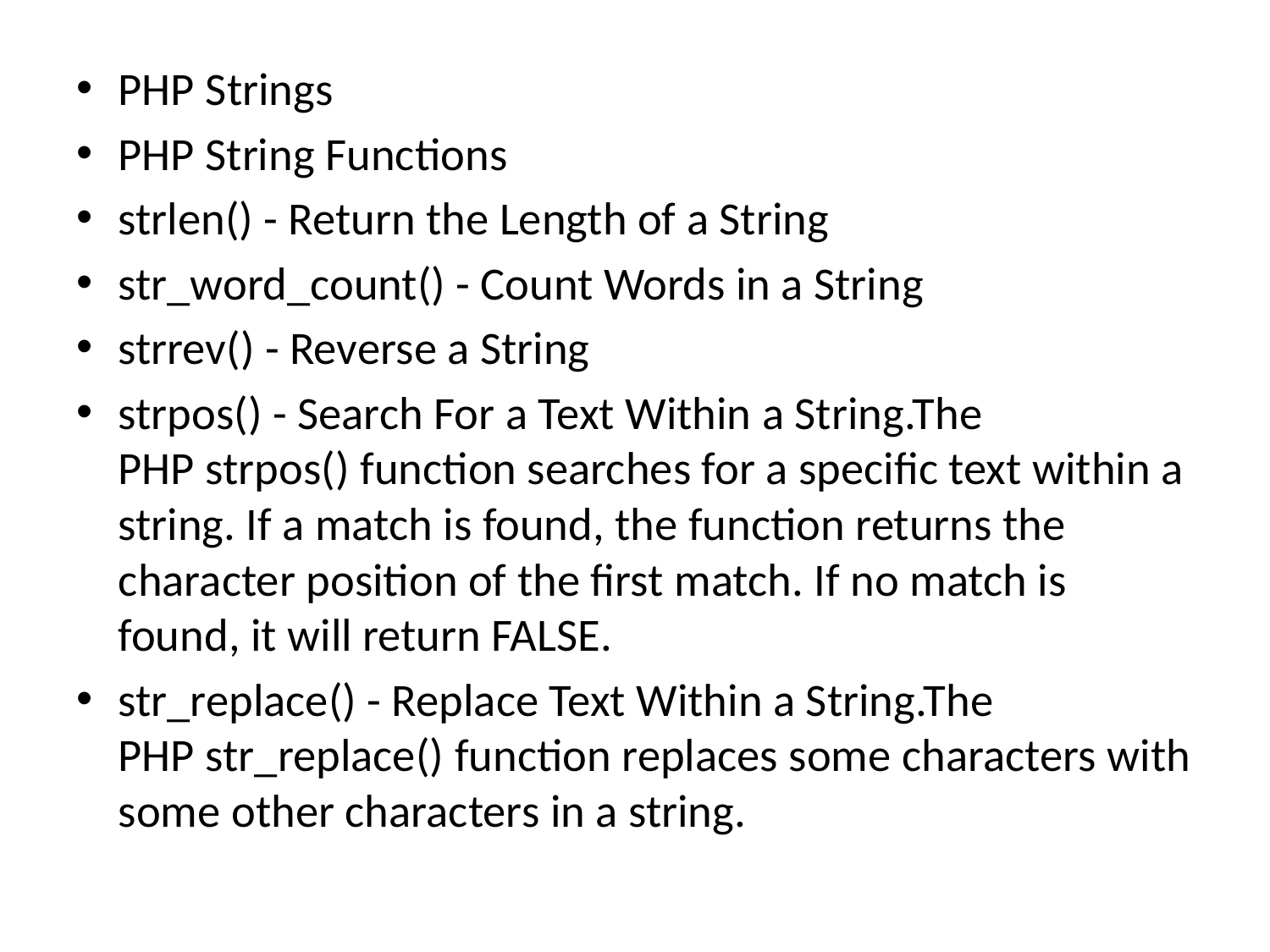

PHP Strings
PHP String Functions
strlen() - Return the Length of a String
str_word_count() - Count Words in a String
strrev() - Reverse a String
strpos() - Search For a Text Within a String.The PHP strpos() function searches for a specific text within a string. If a match is found, the function returns the character position of the first match. If no match is found, it will return FALSE.
str_replace() - Replace Text Within a String.The PHP str_replace() function replaces some characters with some other characters in a string.